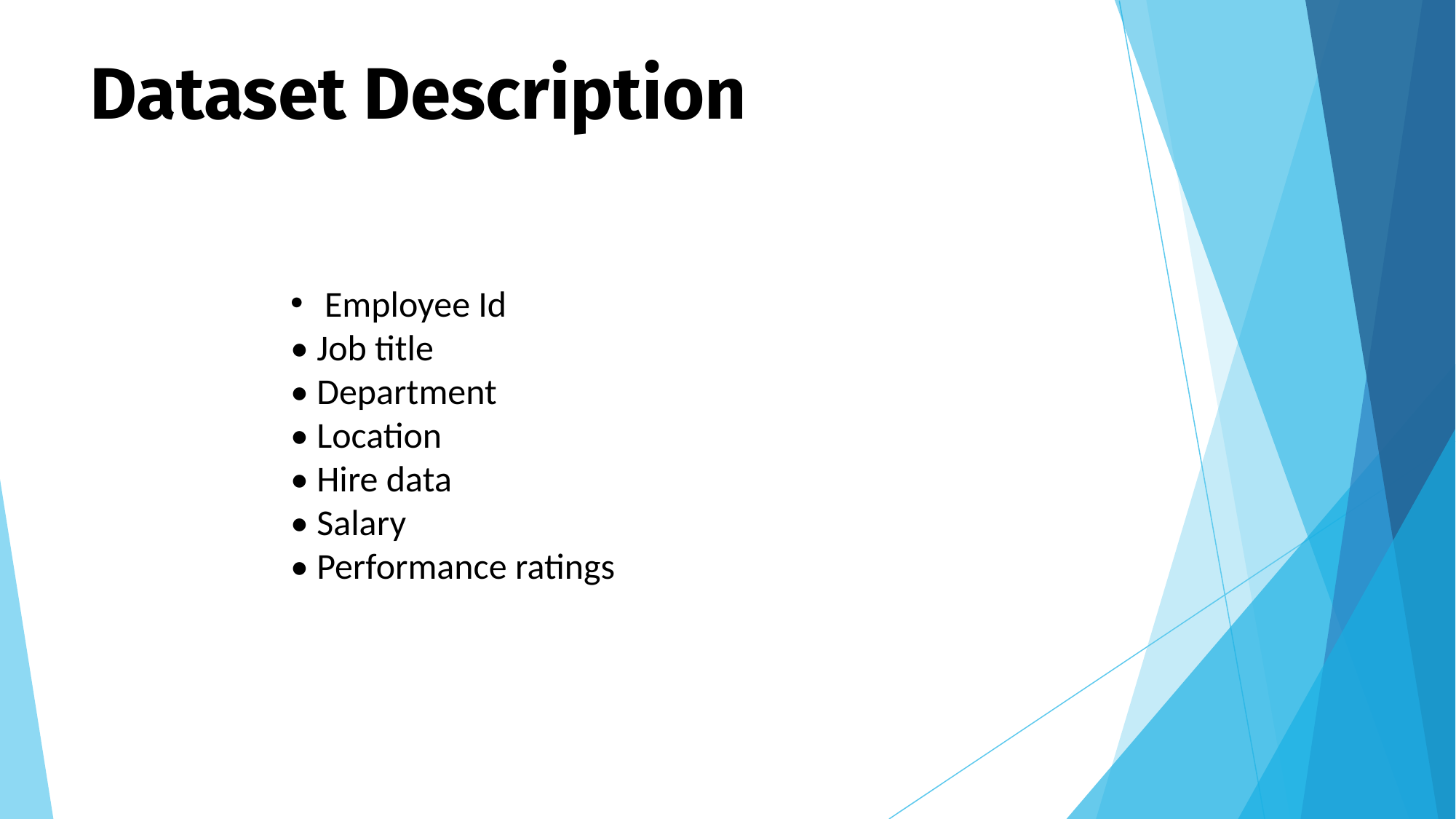

# Dataset Description
Employee Id
• Job title
• Department
• Location
• Hire data
• Salary
• Performance ratings